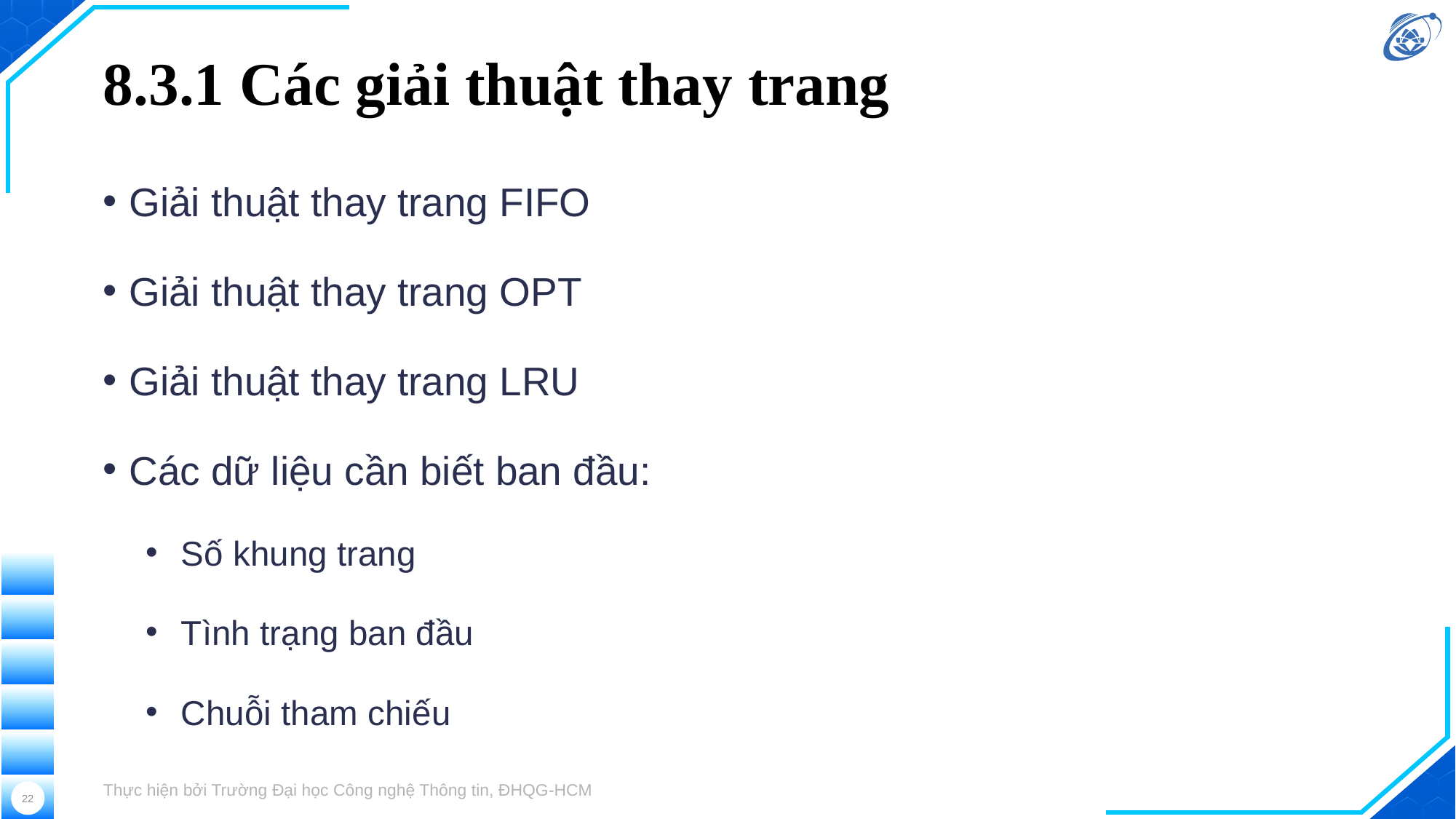

# 8.3.1 Các giải thuật thay trang
Giải thuật thay trang FIFO
Giải thuật thay trang OPT
Giải thuật thay trang LRU
Các dữ liệu cần biết ban đầu:
Số khung trang
Tình trạng ban đầu
Chuỗi tham chiếu

Thực hiện bởi Trường Đại học Công nghệ Thông tin, ĐHQG-HCM
22